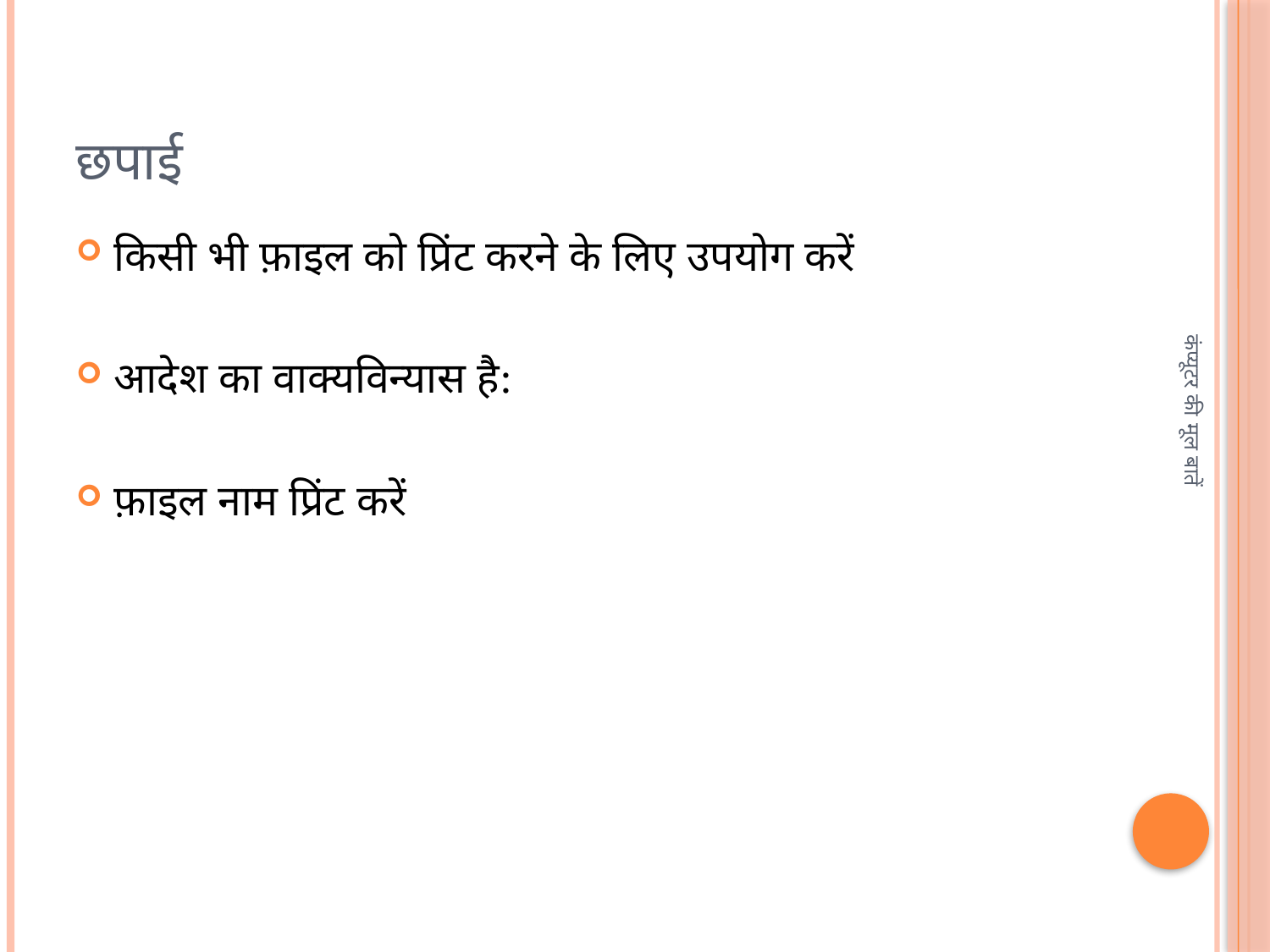

# छपाई
किसी भी फ़ाइल को प्रिंट करने के लिए उपयोग करें

आदेश का वाक्यविन्यास है:

फ़ाइल नाम प्रिंट करें

कंप्यूटर की मूल बातें
66